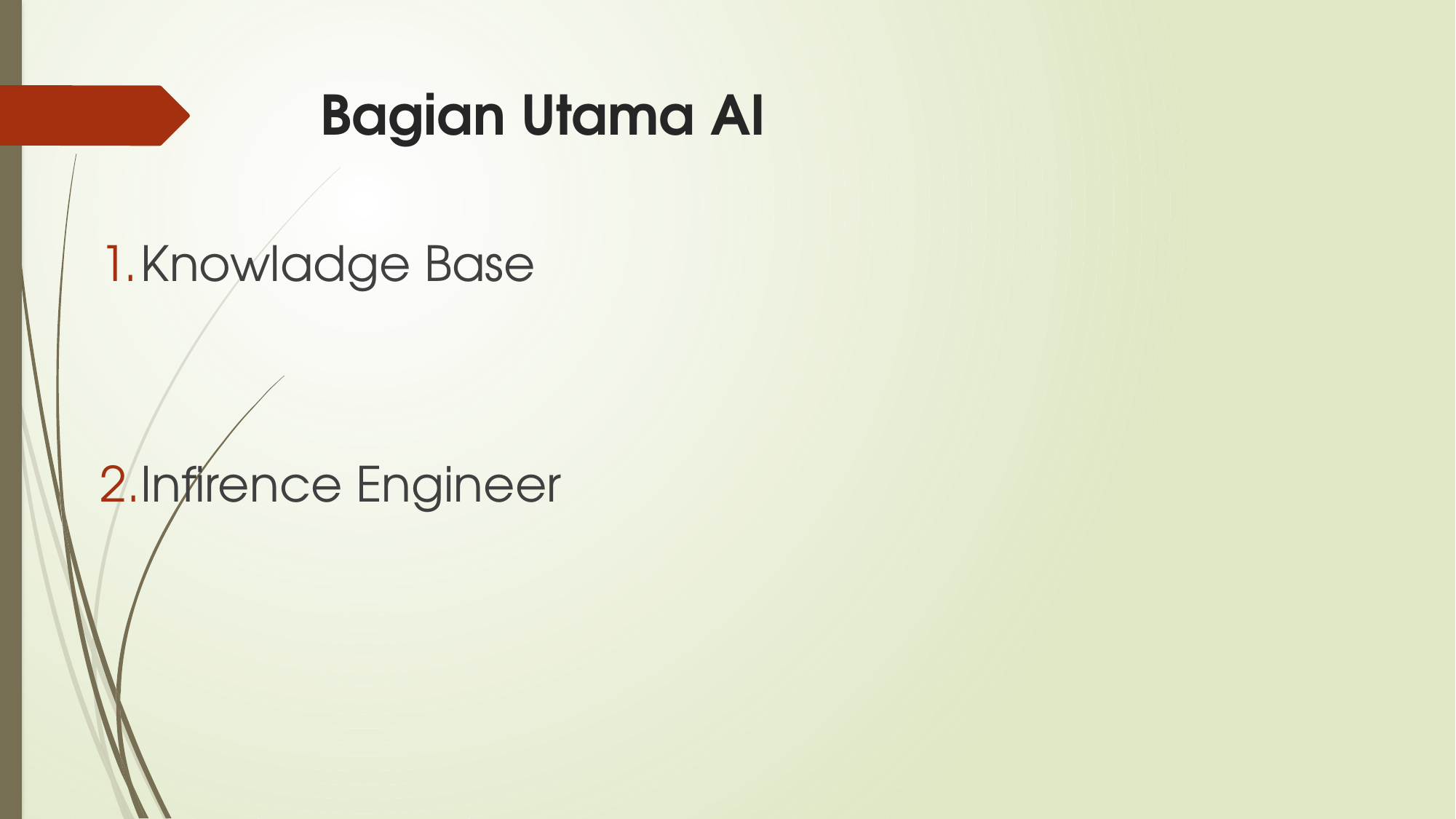

# Bagian Utama AI
Knowladge Base

Infirence Engineer